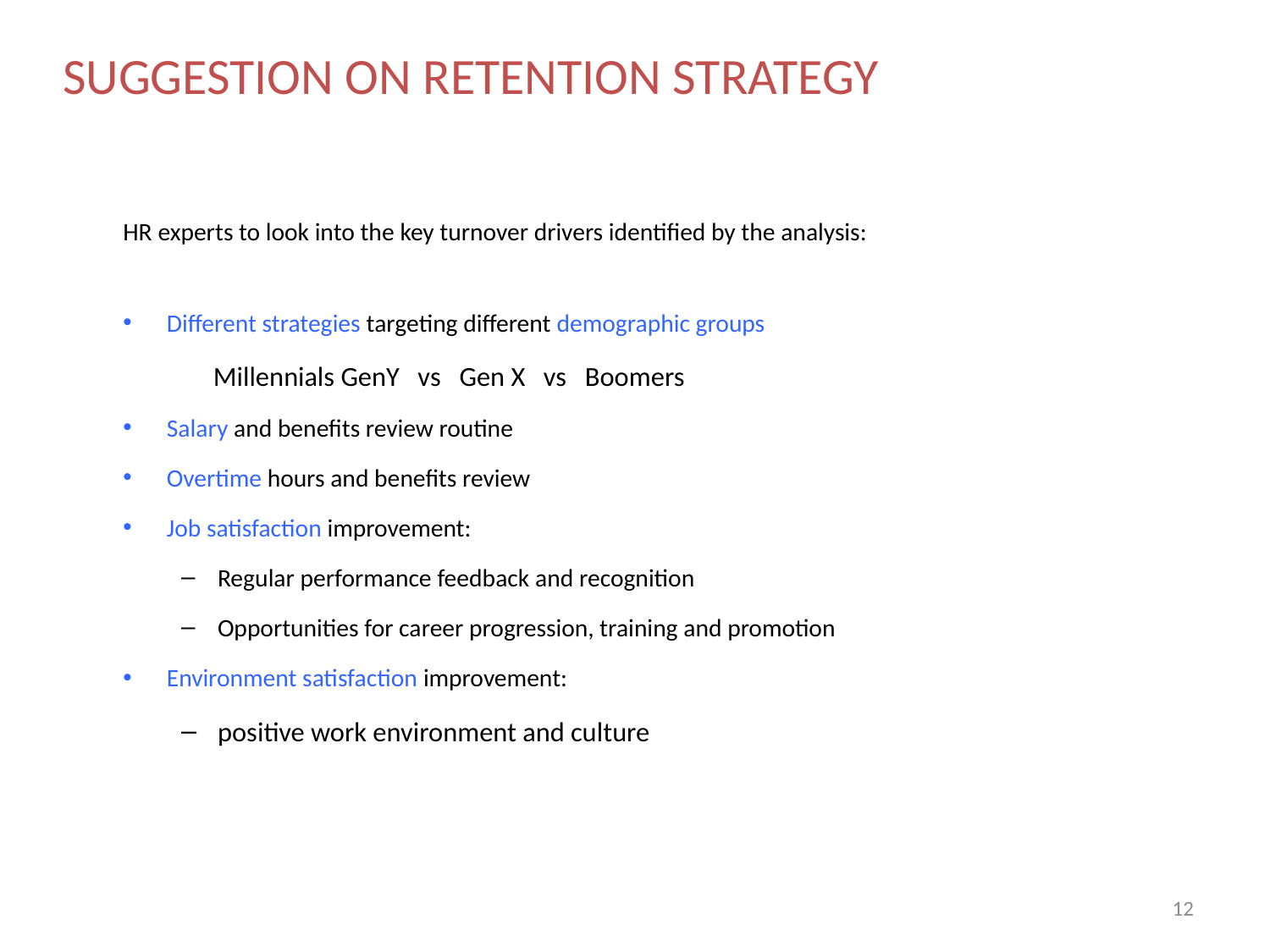

SUGGESTION ON RETENTION STRATEGY
HR experts to look into the key turnover drivers identified by the analysis:

Different strategies targeting different demographic groups
		Millennials GenY   vs   Gen X   vs   Boomers
Salary and benefits review routine
Overtime hours and benefits review
Job satisfaction improvement:
Regular performance feedback and recognition
Opportunities for career progression, training and promotion
Environment satisfaction improvement:
positive work environment and culture

12